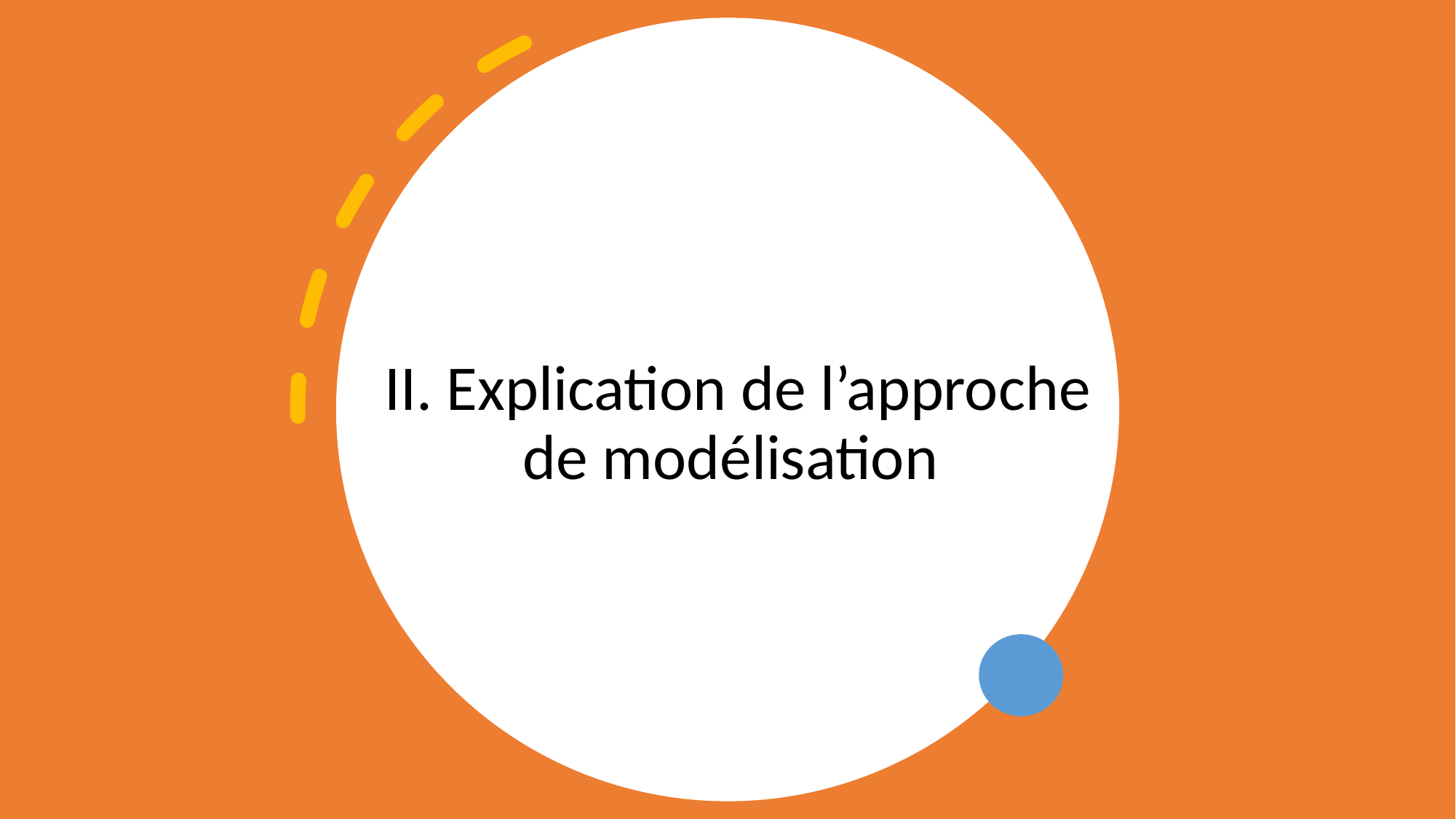

# II. Explication de l’approche de modélisation

9